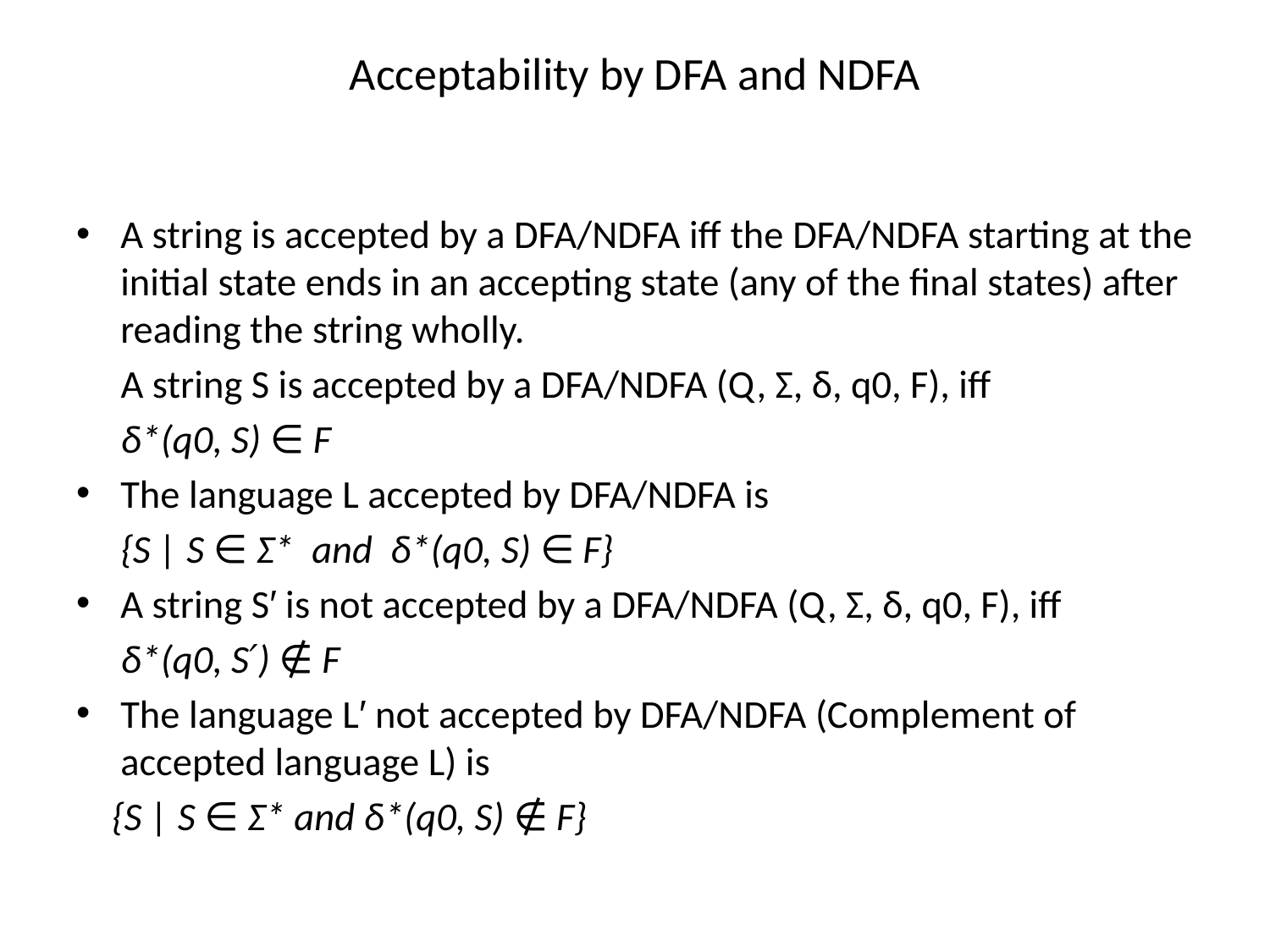

# Acceptability by DFA and NDFA

A string is accepted by a DFA/NDFA iff the DFA/NDFA starting at the initial state ends in an accepting state (any of the final states) after reading the string wholly.
     A string S is accepted by a DFA/NDFA (Q, Σ, δ, q0, F), iff
     δ*(q0, S) ∈ F
The language L accepted by DFA/NDFA is
     {S | S ∈ Σ*  and  δ*(q0, S) ∈ F}
A string S′ is not accepted by a DFA/NDFA (Q, Σ, δ, q0, F), iff
     δ*(q0, S′) ∉ F
The language L′ not accepted by DFA/NDFA (Complement of accepted language L) is
    {S | S ∈ Σ* and δ*(q0, S) ∉ F}